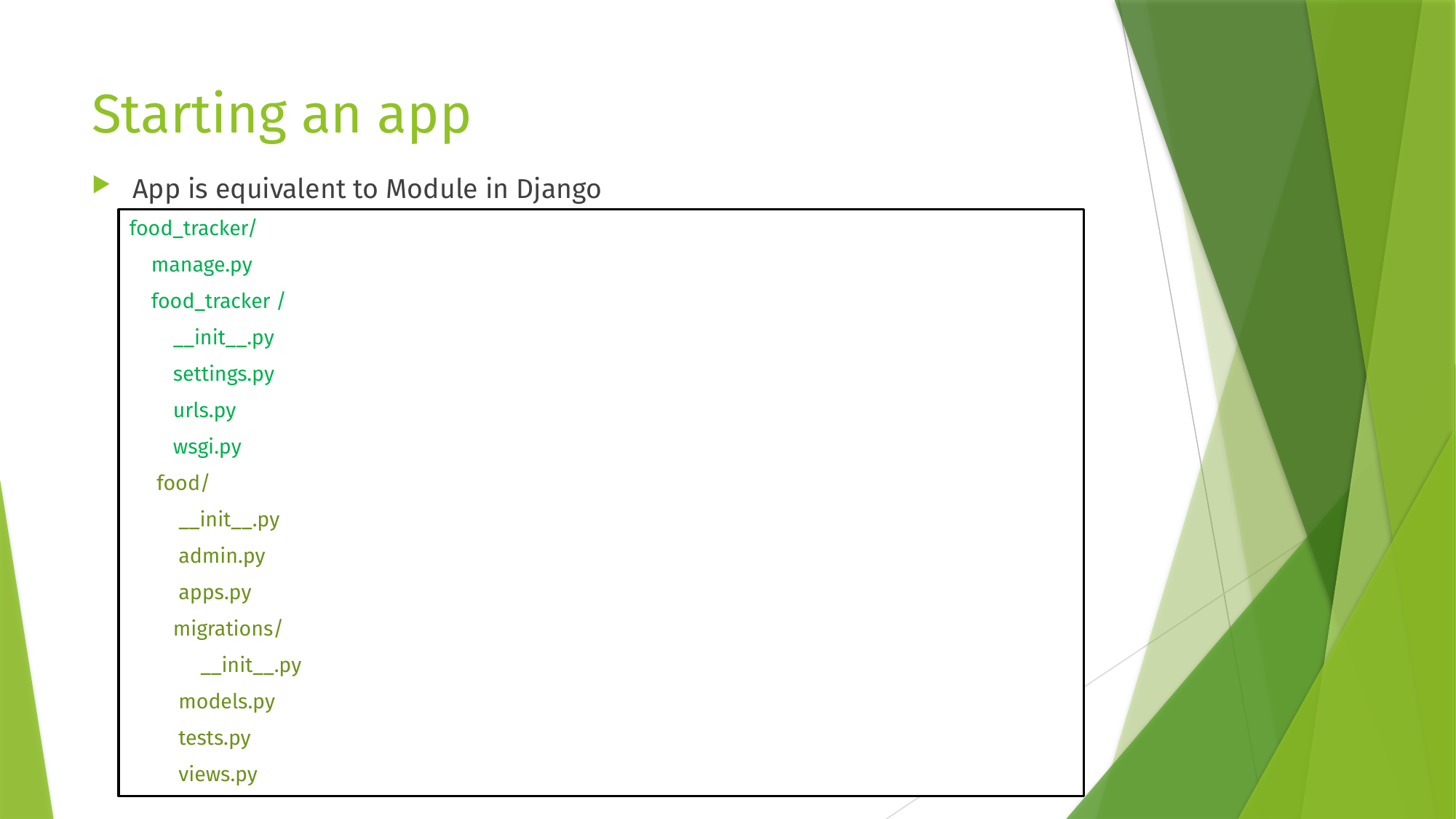

# Starting an app
App is equivalent to Module in Django

food_tracker/
    manage.py
    food_tracker /
        __init__.py
        settings.py
        urls.py
        wsgi.py
     food/
         __init__.py
         admin.py
         apps.py
        migrations/
             __init__.py
         models.py
         tests.py
         views.py